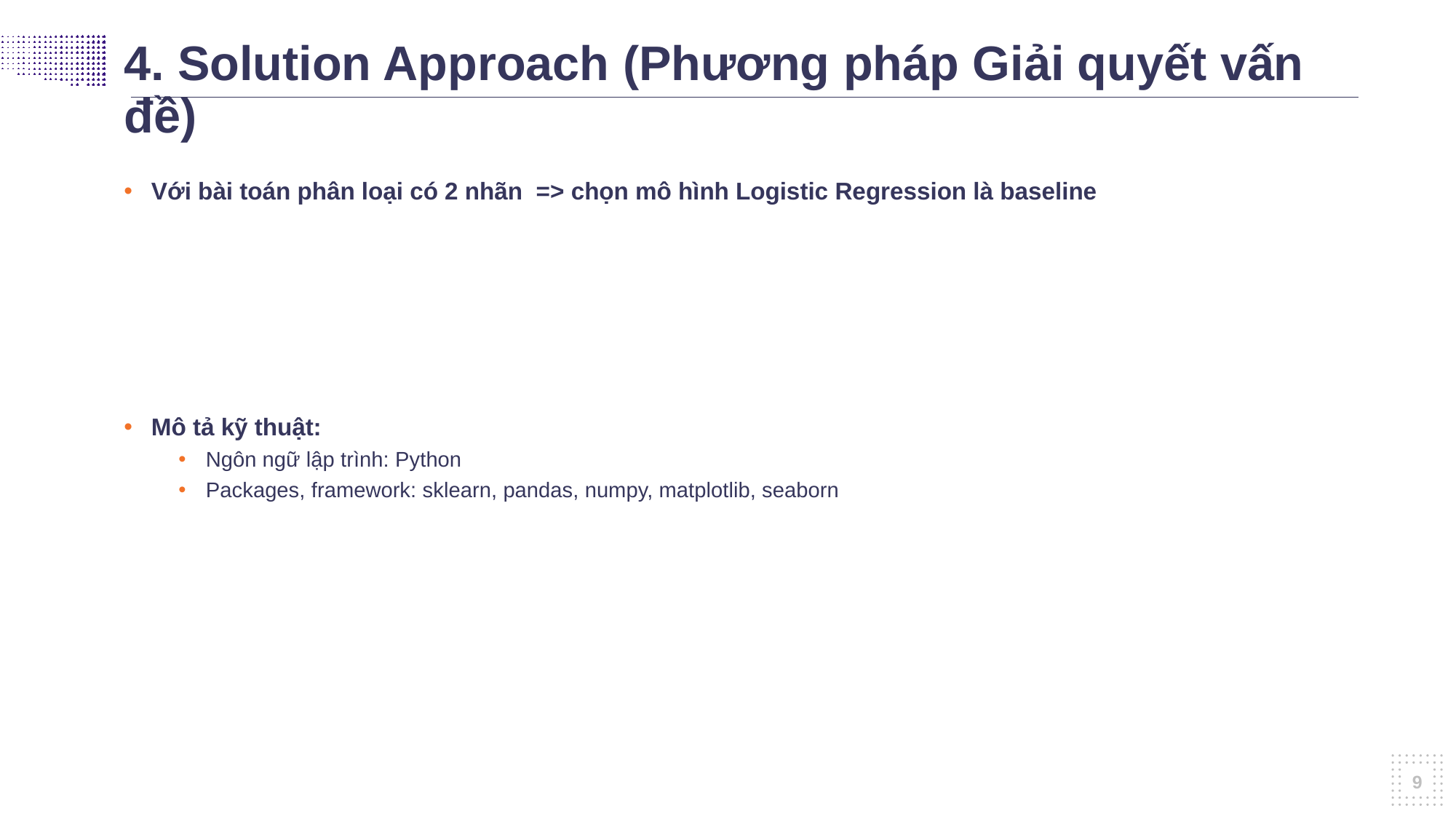

4. Solution Approach (Phương pháp Giải quyết vấn đề)
Với bài toán phân loại có 2 nhãn  => chọn mô hình Logistic Regression là baseline
Mô tả kỹ thuật:
Ngôn ngữ lập trình: Python
Packages, framework: sklearn, pandas, numpy, matplotlib, seaborn
9